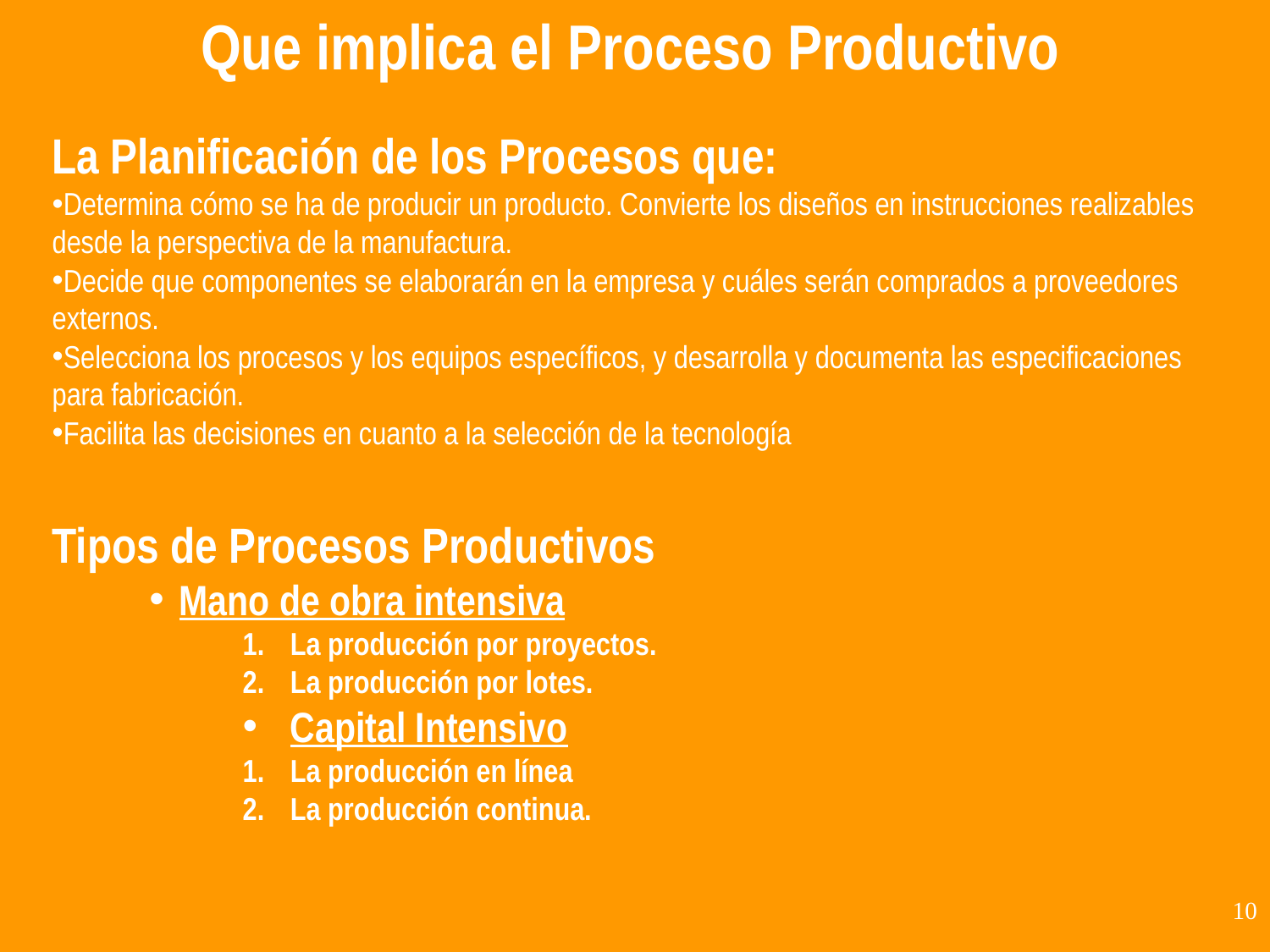

Que implica el Proceso Productivo

La Planificación de los Procesos que:
Determina cómo se ha de producir un producto. Convierte los diseños en instrucciones realizables desde la perspectiva de la manufactura.
Decide que componentes se elaborarán en la empresa y cuáles serán comprados a proveedores externos.
Selecciona los procesos y los equipos específicos, y desarrolla y documenta las especificaciones para fabricación.
Facilita las decisiones en cuanto a la selección de la tecnología

Tipos de Procesos Productivos
Mano de obra intensiva
La producción por proyectos.
La producción por lotes.
Capital Intensivo
La producción en línea
La producción continua.

10